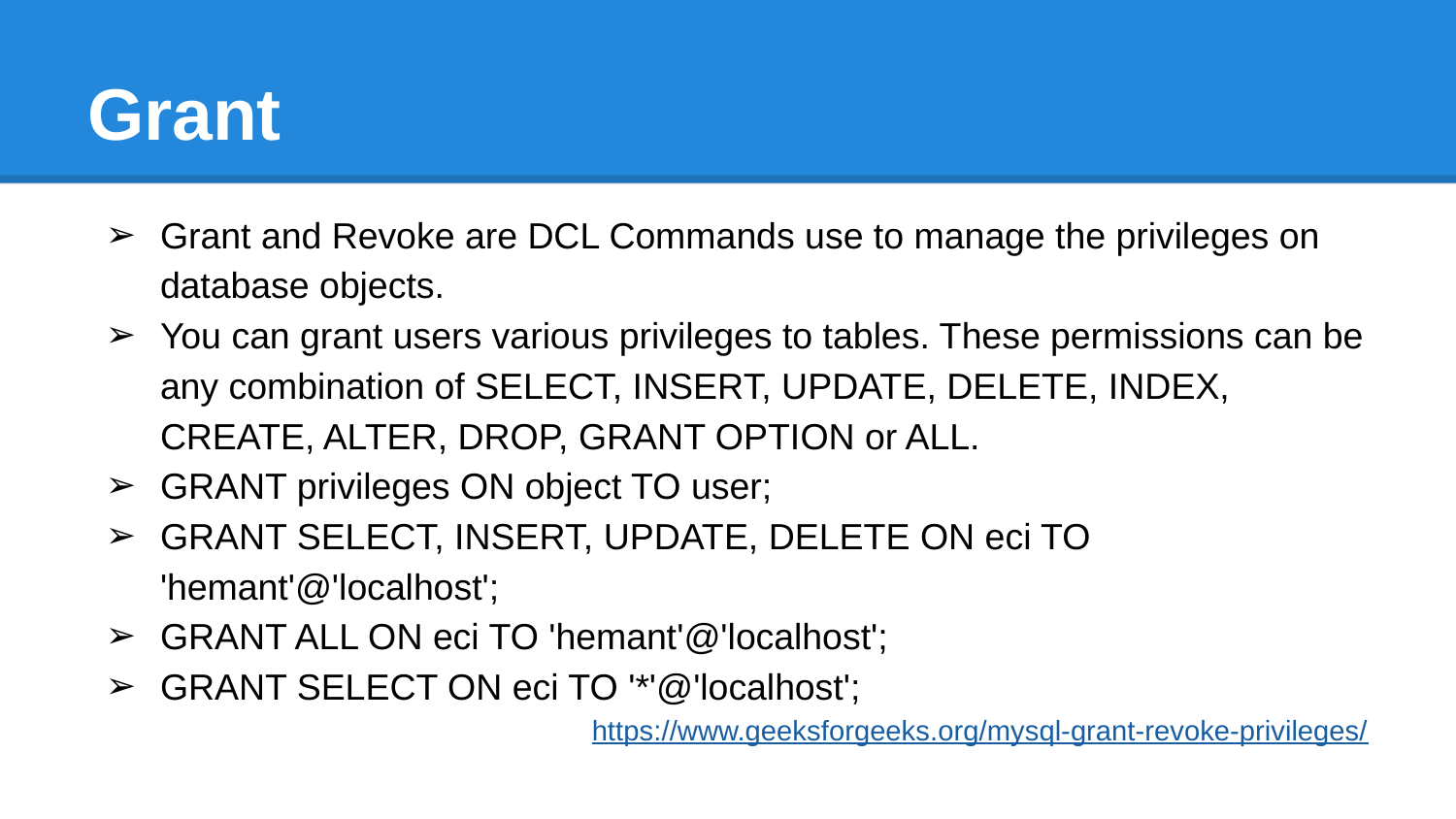

# Grant
Grant and Revoke are DCL Commands use to manage the privileges on database objects.
You can grant users various privileges to tables. These permissions can be any combination of SELECT, INSERT, UPDATE, DELETE, INDEX, CREATE, ALTER, DROP, GRANT OPTION or ALL.
GRANT privileges ON object TO user;
GRANT SELECT, INSERT, UPDATE, DELETE ON eci TO 'hemant'@'localhost';
GRANT ALL ON eci TO 'hemant'@'localhost';
GRANT SELECT ON eci TO '*'@'localhost';
https://www.geeksforgeeks.org/mysql-grant-revoke-privileges/